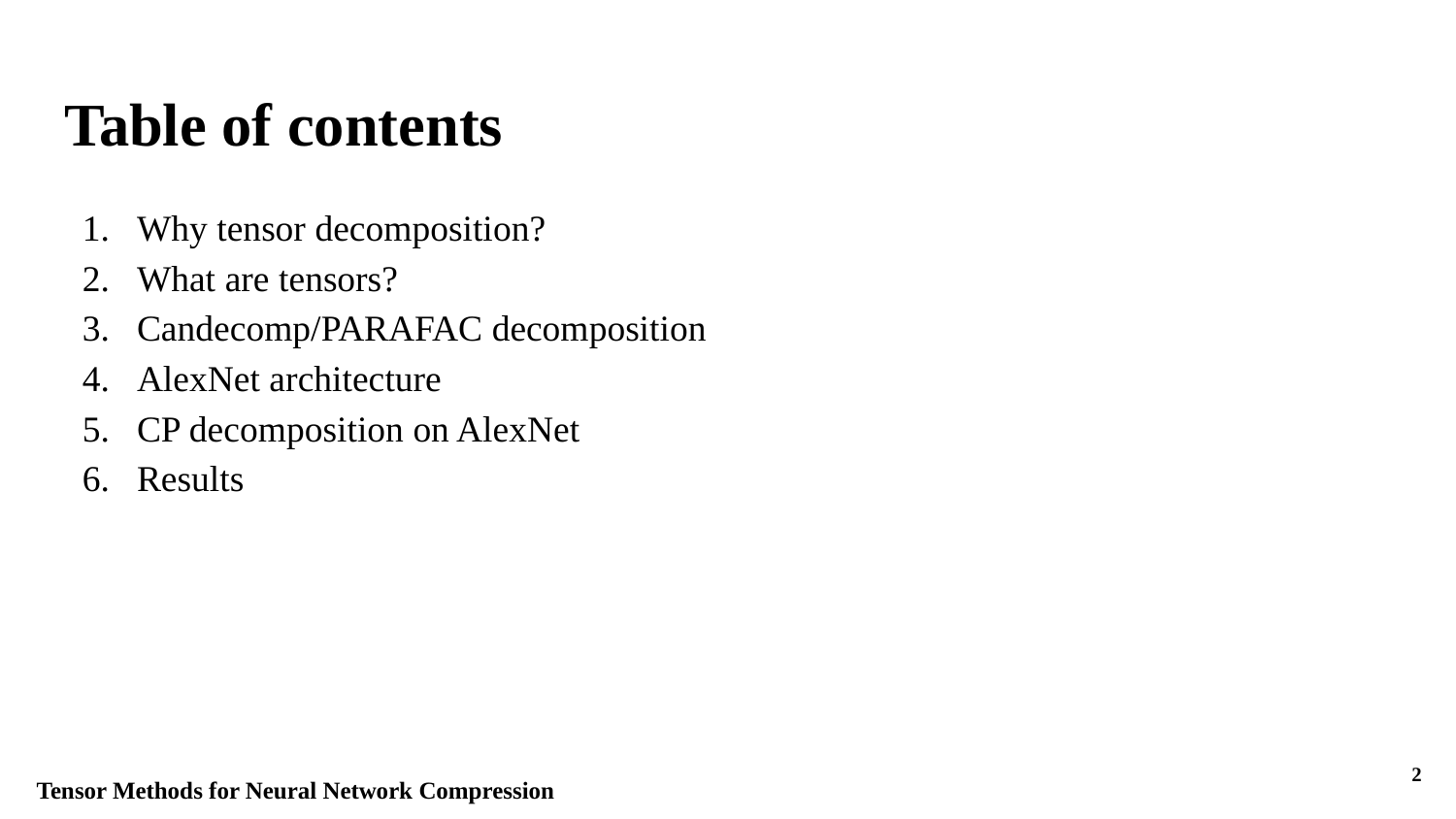

# Table of contents
Why tensor decomposition?
What are tensors?
Candecomp/PARAFAC decomposition
AlexNet architecture
CP decomposition on AlexNet
Results
2
Tensor Methods for Neural Network Compression